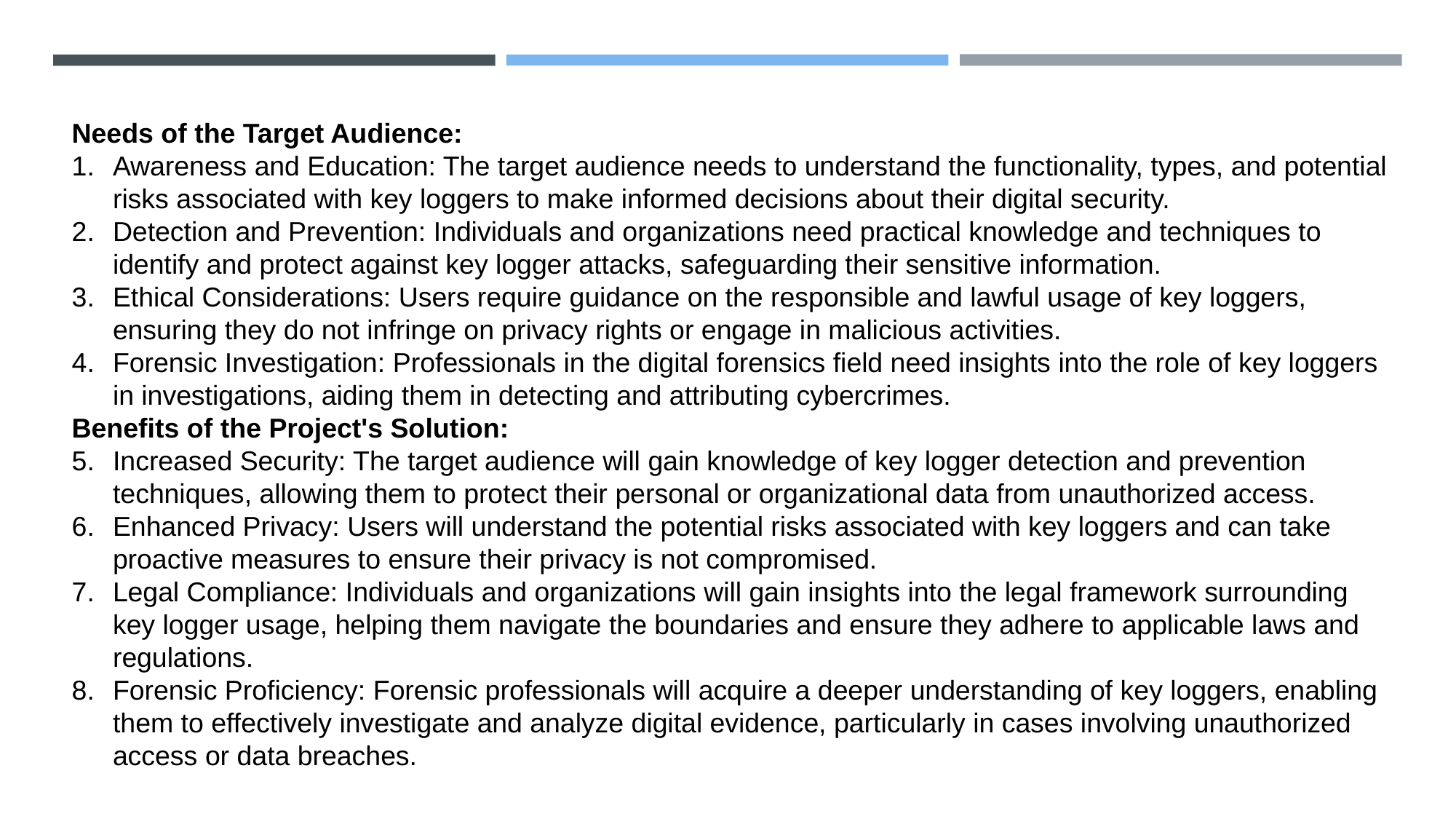

Needs of the Target Audience:
Awareness and Education: The target audience needs to understand the functionality, types, and potential risks associated with key loggers to make informed decisions about their digital security.
Detection and Prevention: Individuals and organizations need practical knowledge and techniques to identify and protect against key logger attacks, safeguarding their sensitive information.
Ethical Considerations: Users require guidance on the responsible and lawful usage of key loggers, ensuring they do not infringe on privacy rights or engage in malicious activities.
Forensic Investigation: Professionals in the digital forensics field need insights into the role of key loggers in investigations, aiding them in detecting and attributing cybercrimes.
Benefits of the Project's Solution:
Increased Security: The target audience will gain knowledge of key logger detection and prevention techniques, allowing them to protect their personal or organizational data from unauthorized access.
Enhanced Privacy: Users will understand the potential risks associated with key loggers and can take proactive measures to ensure their privacy is not compromised.
Legal Compliance: Individuals and organizations will gain insights into the legal framework surrounding key logger usage, helping them navigate the boundaries and ensure they adhere to applicable laws and regulations.
Forensic Proficiency: Forensic professionals will acquire a deeper understanding of key loggers, enabling them to effectively investigate and analyze digital evidence, particularly in cases involving unauthorized access or data breaches.

Regenerate response